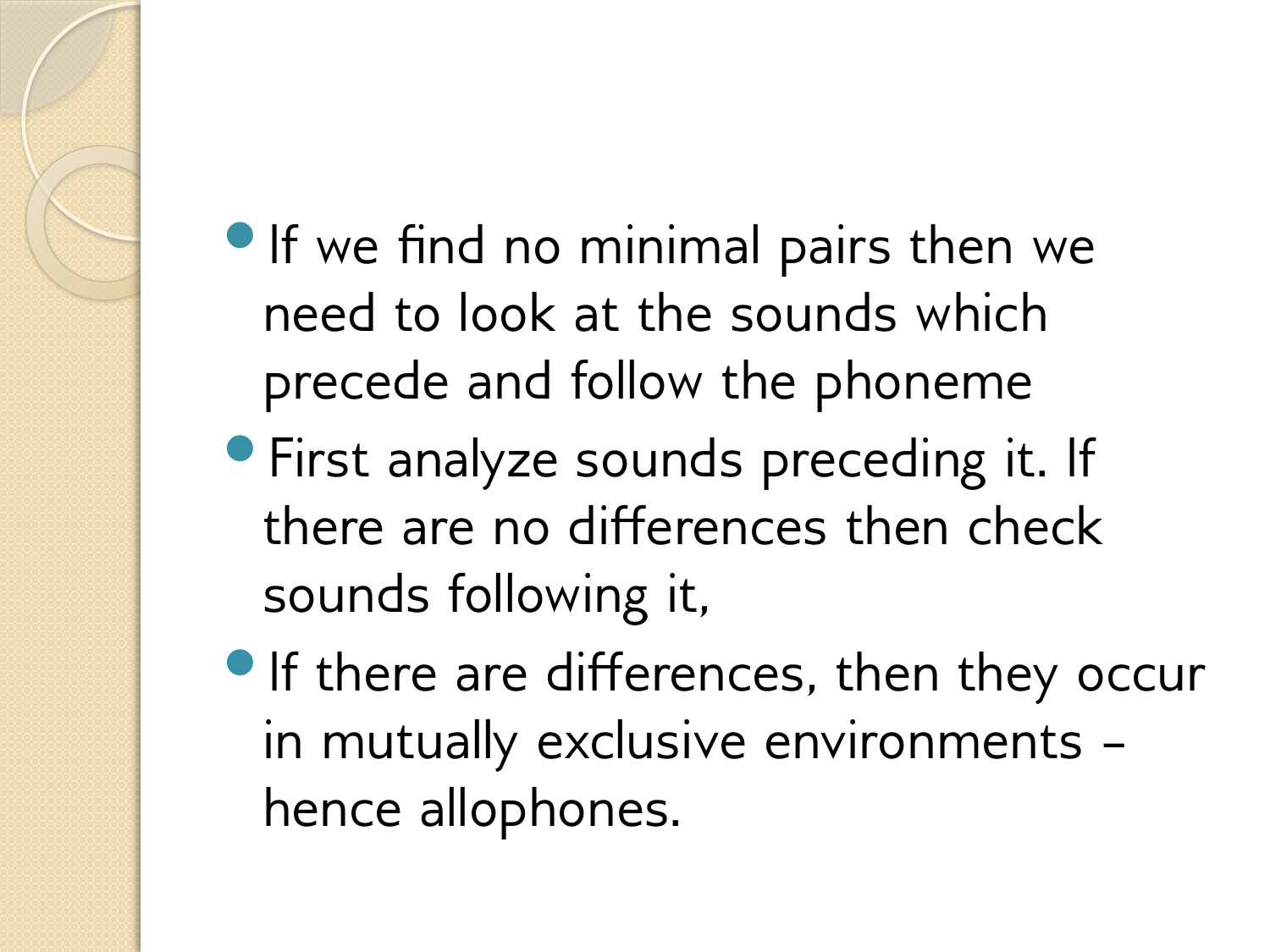

#
If we find no minimal pairs then we need to look at the sounds which precede and follow the phoneme
First analyze sounds preceding it. If there are no differences then check sounds following it,
If there are differences, then they occur in mutually exclusive environments – hence allophones.